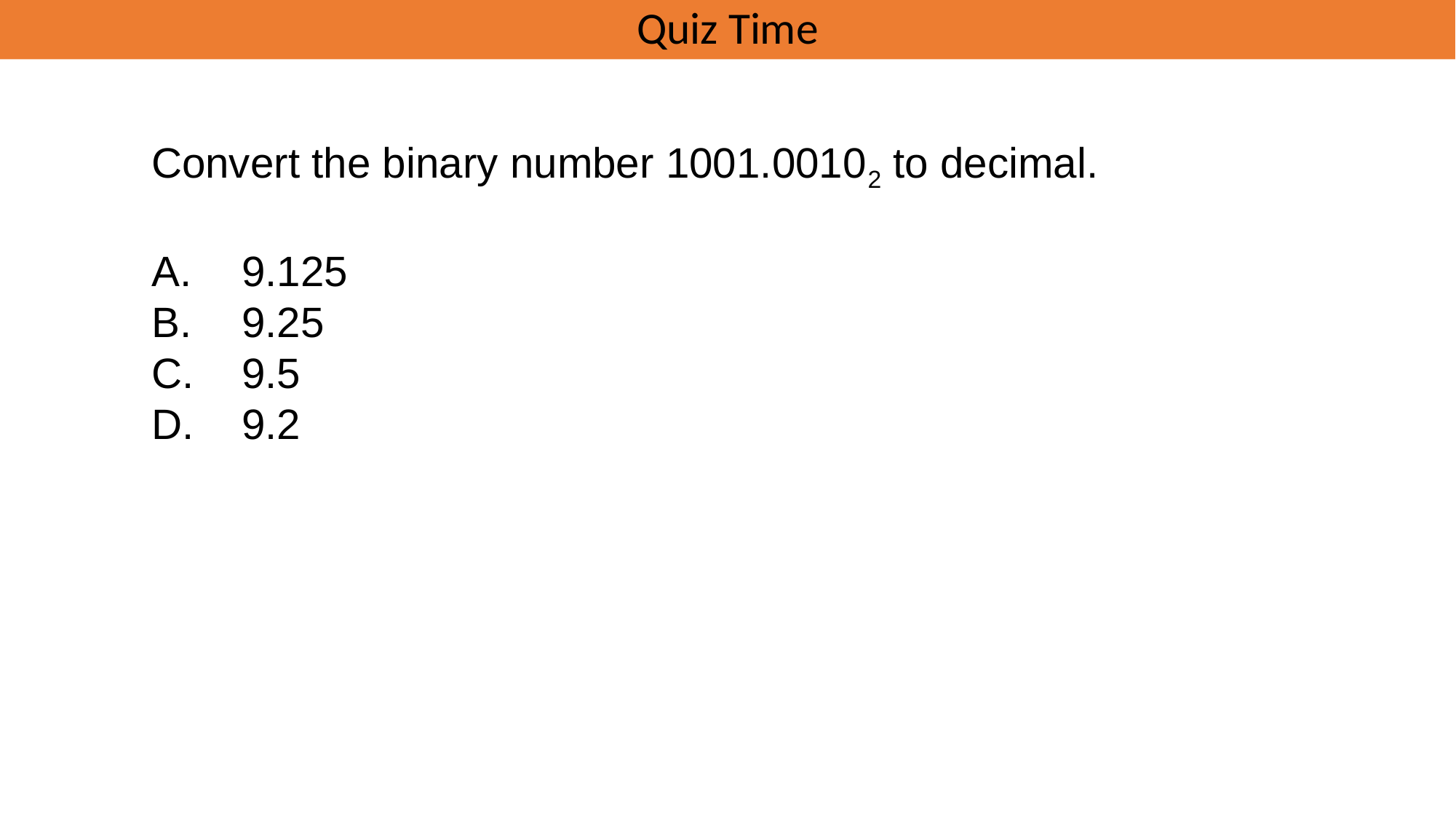

Quiz Time
Convert the binary number 1001.00102 to decimal.

   9.125
   9.25
   9.5
   9.2